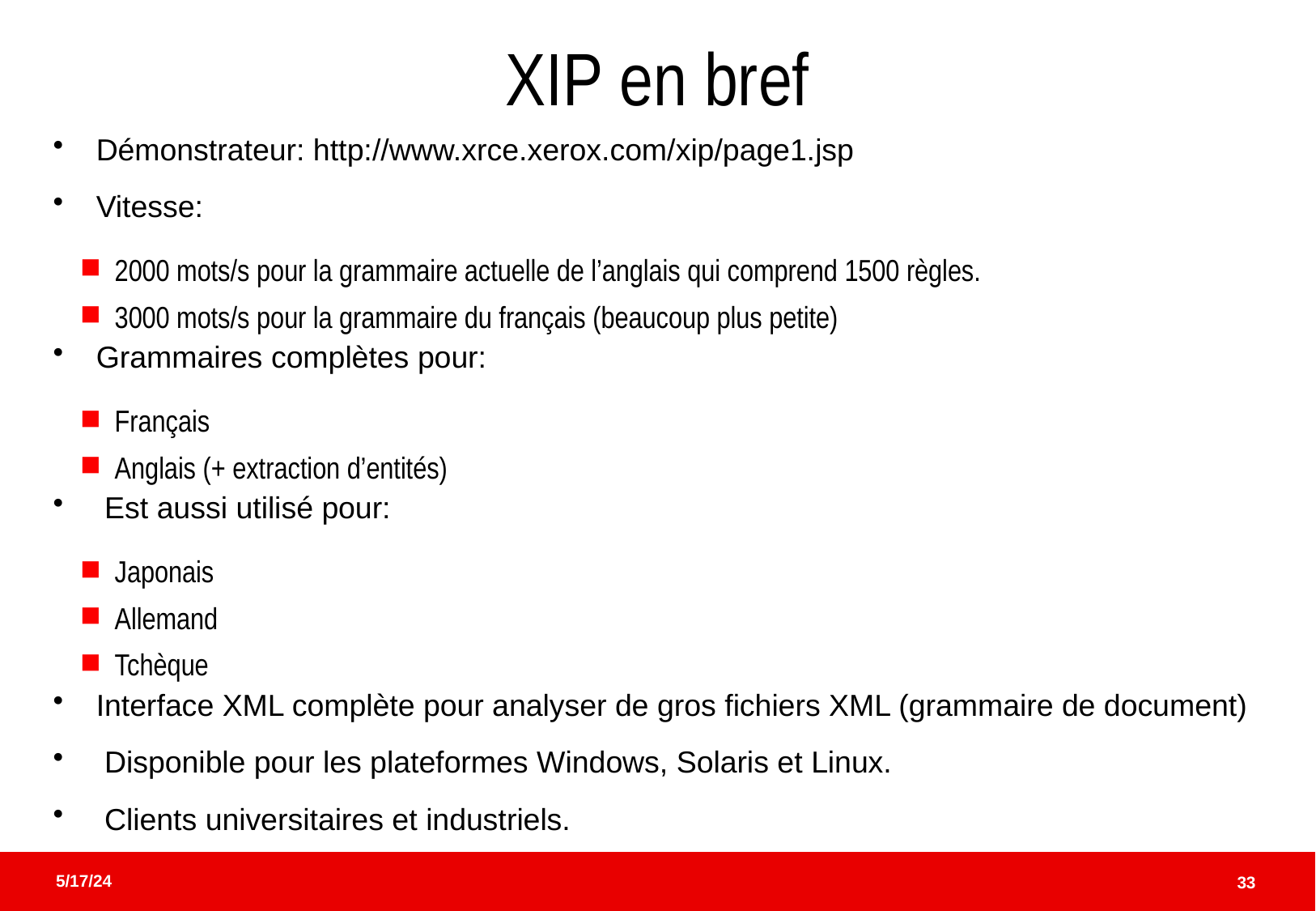

# XIP en bref
Démonstrateur: http://www.xrce.xerox.com/xip/page1.jsp
Vitesse:
2000 mots/s pour la grammaire actuelle de l’anglais qui comprend 1500 règles.
3000 mots/s pour la grammaire du français (beaucoup plus petite)
Grammaires complètes pour:
Français
Anglais (+ extraction d’entités)
 Est aussi utilisé pour:
Japonais
Allemand
Tchèque
Interface XML complète pour analyser de gros fichiers XML (grammaire de document)
 Disponible pour les plateformes Windows, Solaris et Linux.
 Clients universitaires et industriels.
5/17/24
33